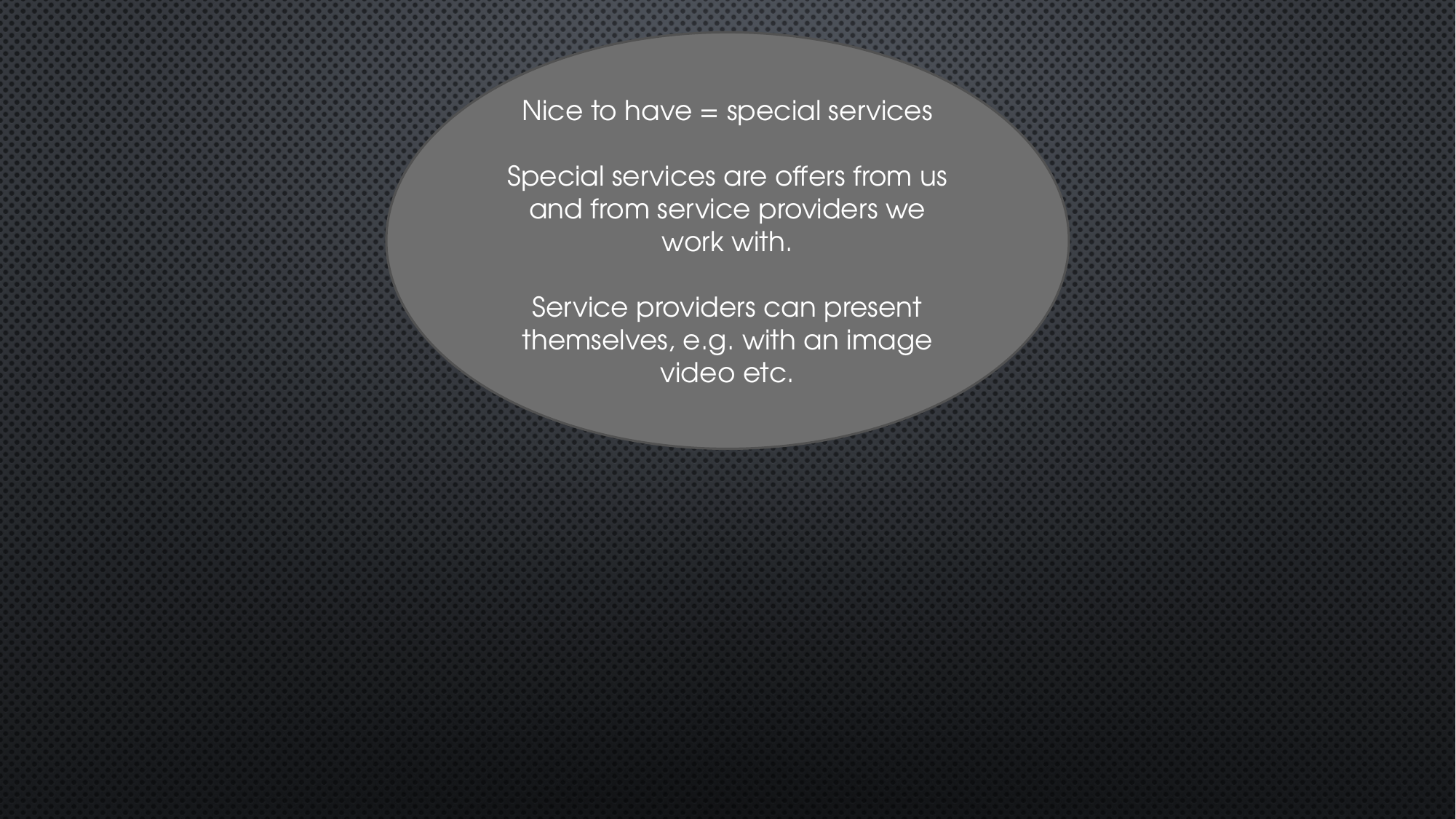

Nice to have = special services

Special services are offers from us and from service providers we work with.

Service providers can present themselves, e.g. with an image video etc.